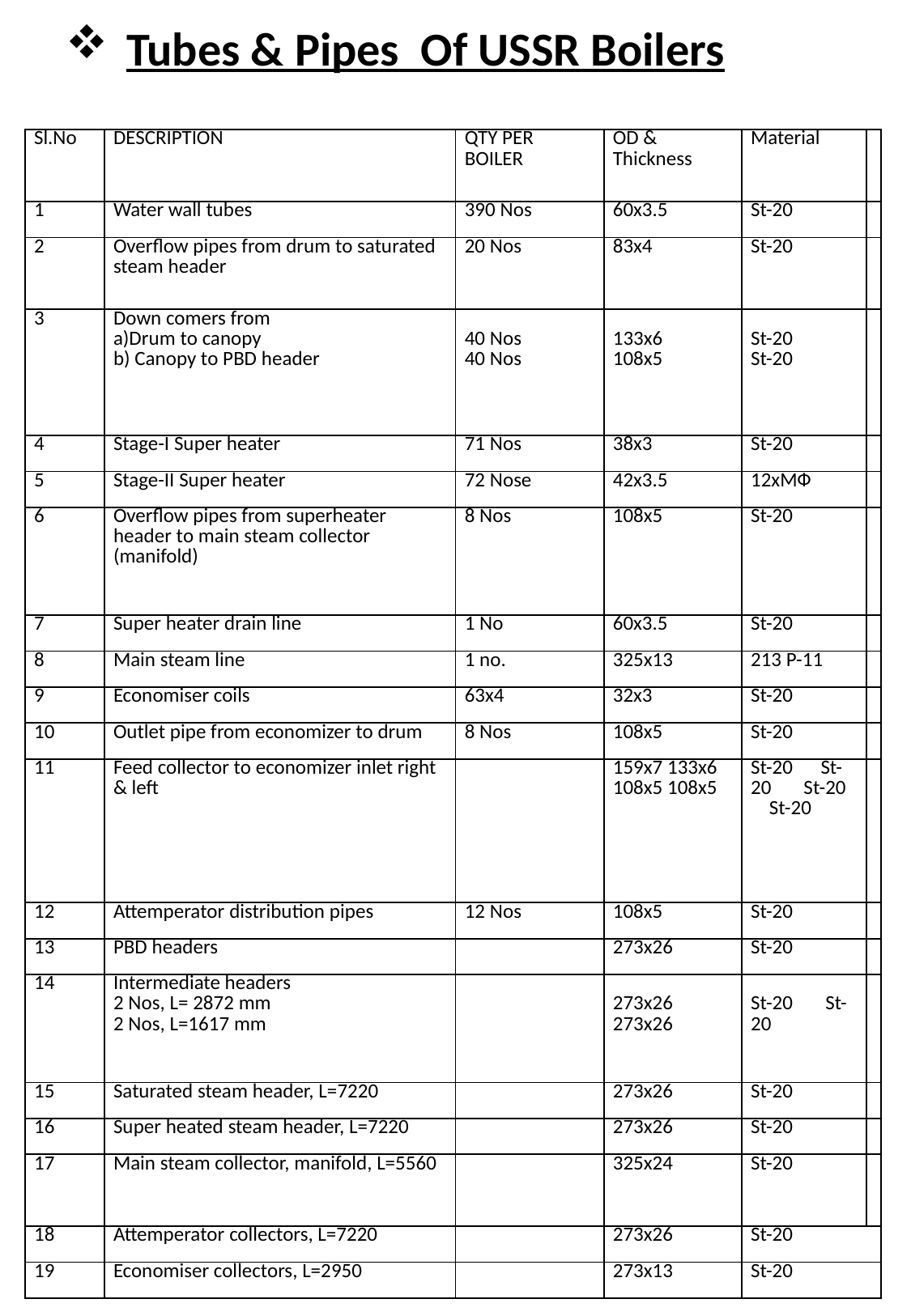

Tubes & Pipes  Of USSR Boilers
| Sl.No | DESCRIPTION | QTY PER BOILER | OD & Thickness | Material |  |
| --- | --- | --- | --- | --- | --- |
| 1 | Water wall tubes | 390 Nos | 60x3.5 | St-20 |  |
| 2 | Overflow pipes from drum to saturated steam header | 20 Nos | 83x4 | St-20 |  |
| 3 | Down comers from a)Drum to canopy b) Canopy to PBD header | 40 Nos 40 Nos | 133x6 108x5 | St-20 St-20 |  |
| 4 | Stage-I Super heater | 71 Nos | 38x3 | St-20 |  |
| 5 | Stage-II Super heater | 72 Nose | 42x3.5 | 12xMФ |  |
| 6 | Overflow pipes from superheater header to main steam collector (manifold) | 8 Nos | 108x5 | St-20 |  |
| 7 | Super heater drain line | 1 No | 60x3.5 | St-20 |  |
| 8 | Main steam line | 1 no. | 325x13 | 213 P-11 |  |
| 9 | Economiser coils | 63x4 | 32x3 | St-20 |  |
| 10 | Outlet pipe from economizer to drum | 8 Nos | 108x5 | St-20 |  |
| 11 | Feed collector to economizer inlet right & left |  | 159x7 133x6 108x5 108x5 | St-20 St-20 St-20 St-20 |  |
| 12 | Attemperator distribution pipes | 12 Nos | 108x5 | St-20 |  |
| 13 | PBD headers |  | 273x26 | St-20 |  |
| 14 | Intermediate headers 2 Nos, L= 2872 mm 2 Nos, L=1617 mm |  | 273x26 273x26 | St-20 St-20 |  |
| 15 | Saturated steam header, L=7220 |  | 273x26 | St-20 |  |
| 16 | Super heated steam header, L=7220 |  | 273x26 | St-20 |  |
| 17 | Main steam collector, manifold, L=5560 |  | 325x24 | St-20 |  |
| 18 | Attemperator collectors, L=7220 |  | 273x26 | St-20 |  |
| 19 | Economiser collectors, L=2950 |  | 273x13 | St-20 |  |